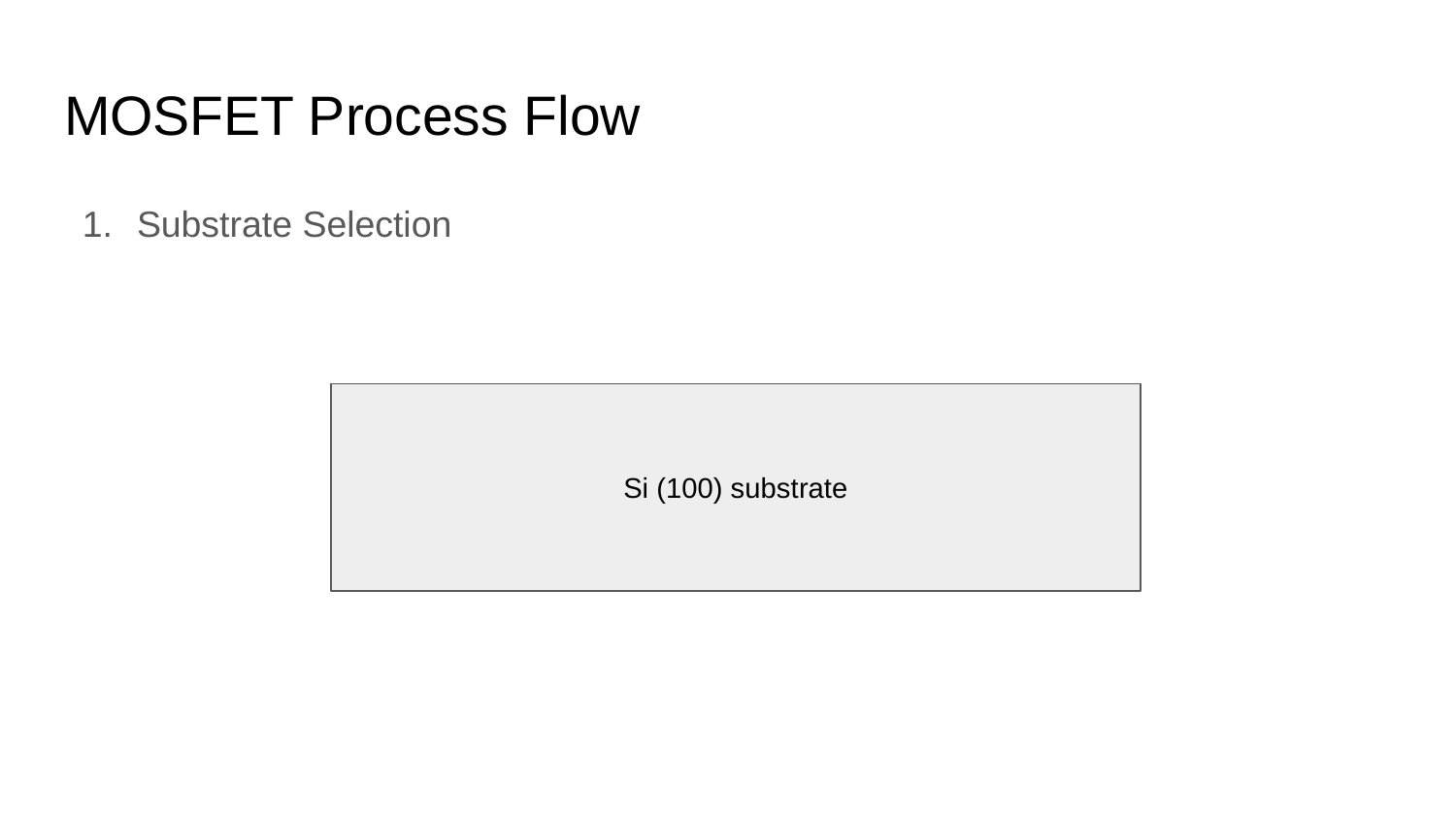

# MOSFET Process Flow
Substrate Selection
Si (100) substrate